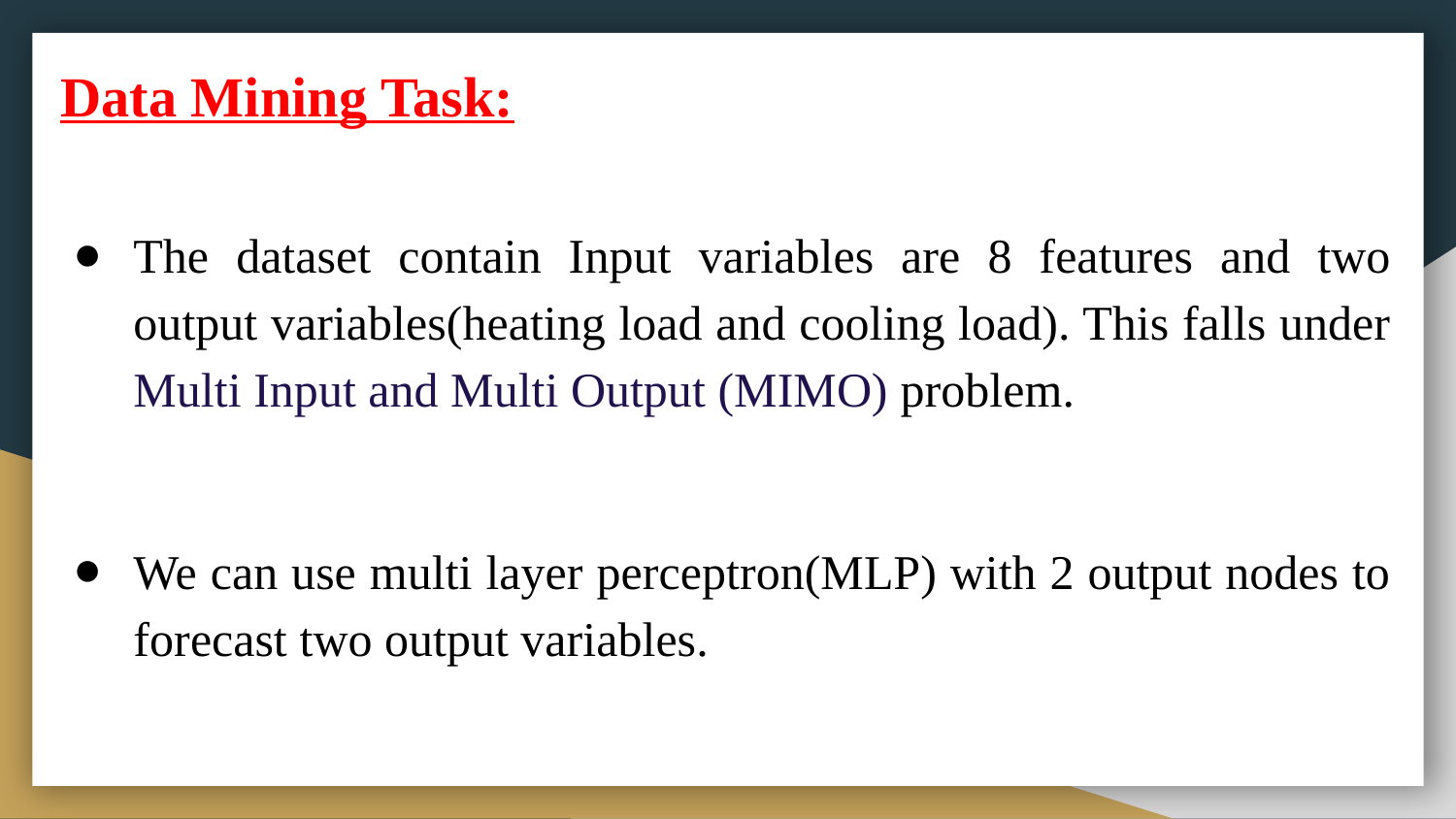

Data Mining Task:

The dataset contain Input variables are 8 features and two output variables(heating load and cooling load). This falls under Multi Input and Multi Output (MIMO) problem.

We can use multi layer perceptron(MLP) with 2 output nodes to forecast two output variables.